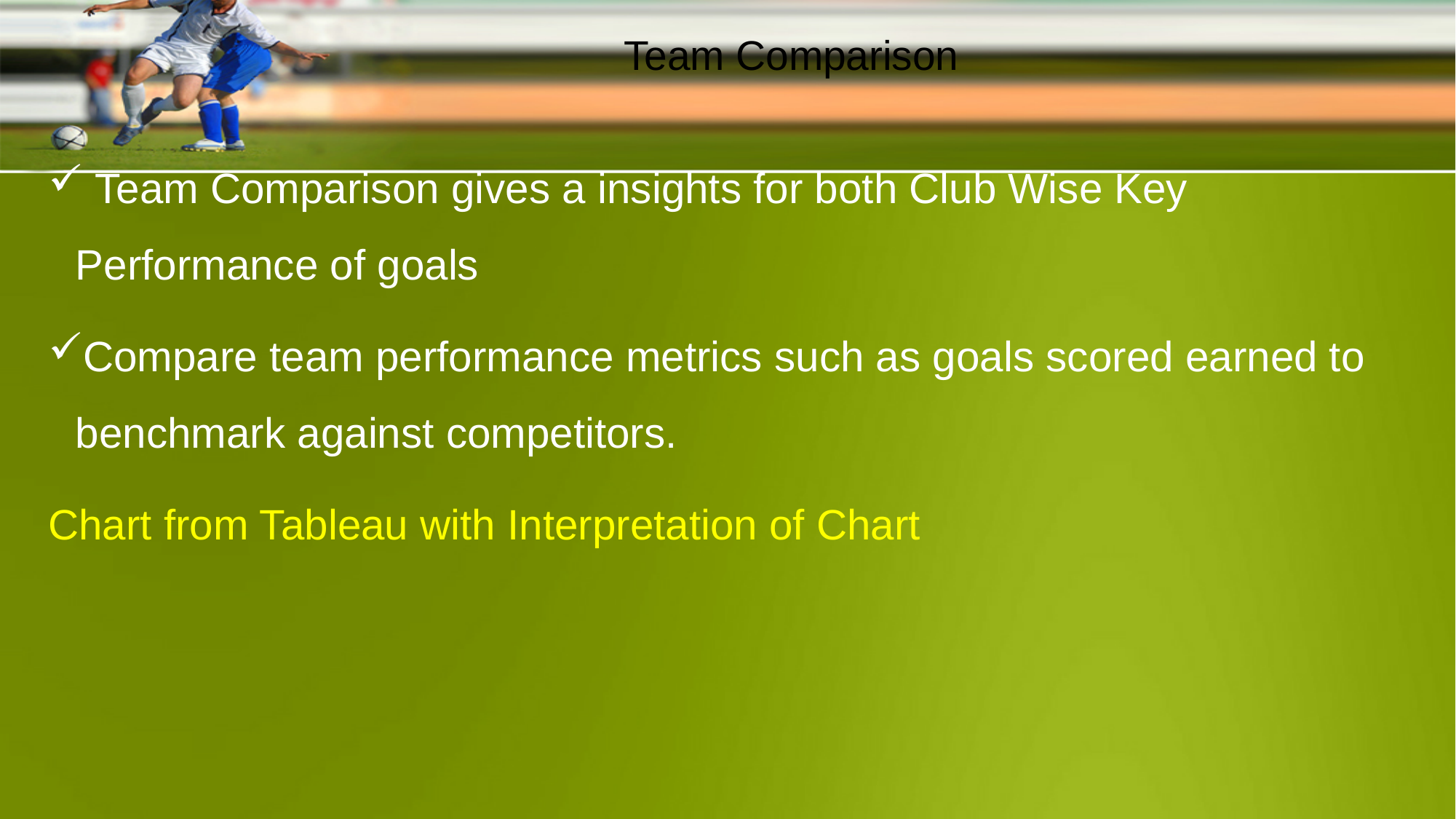

# Team Comparison
 Team Comparison gives a insights for both Club Wise Key Performance of goals
Compare team performance metrics such as goals scored earned to benchmark against competitors.
Chart from Tableau with Interpretation of Chart